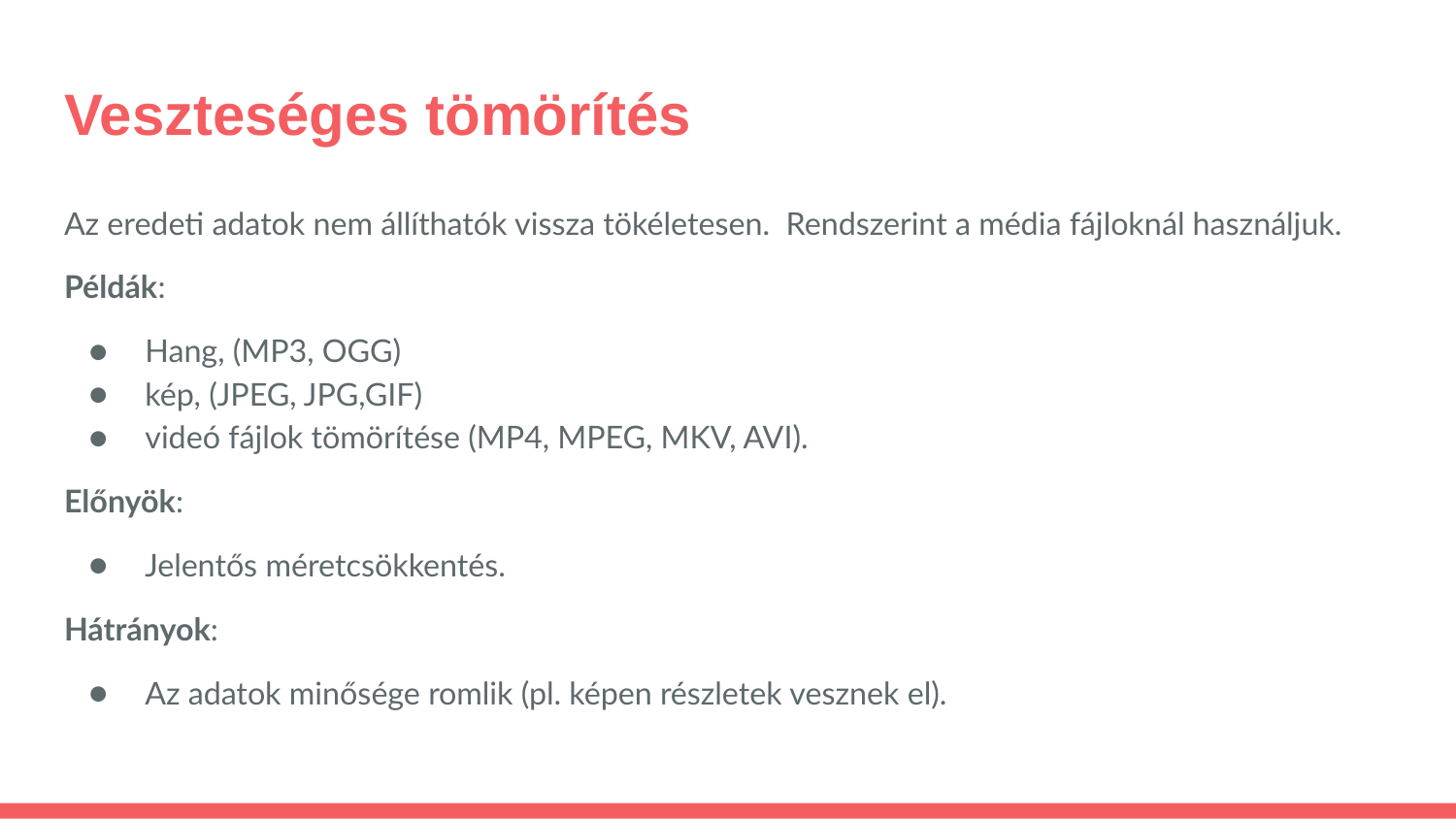

# Veszteséges tömörítés
Az eredeti adatok nem állíthatók vissza tökéletesen.  Rendszerint a média fájloknál használjuk.
Példák:
Hang, (MP3, OGG)
kép, (JPEG, JPG,GIF)
videó fájlok tömörítése (MP4, MPEG, MKV, AVI).
Előnyök:
Jelentős méretcsökkentés.
Hátrányok:
Az adatok minősége romlik (pl. képen részletek vesznek el).